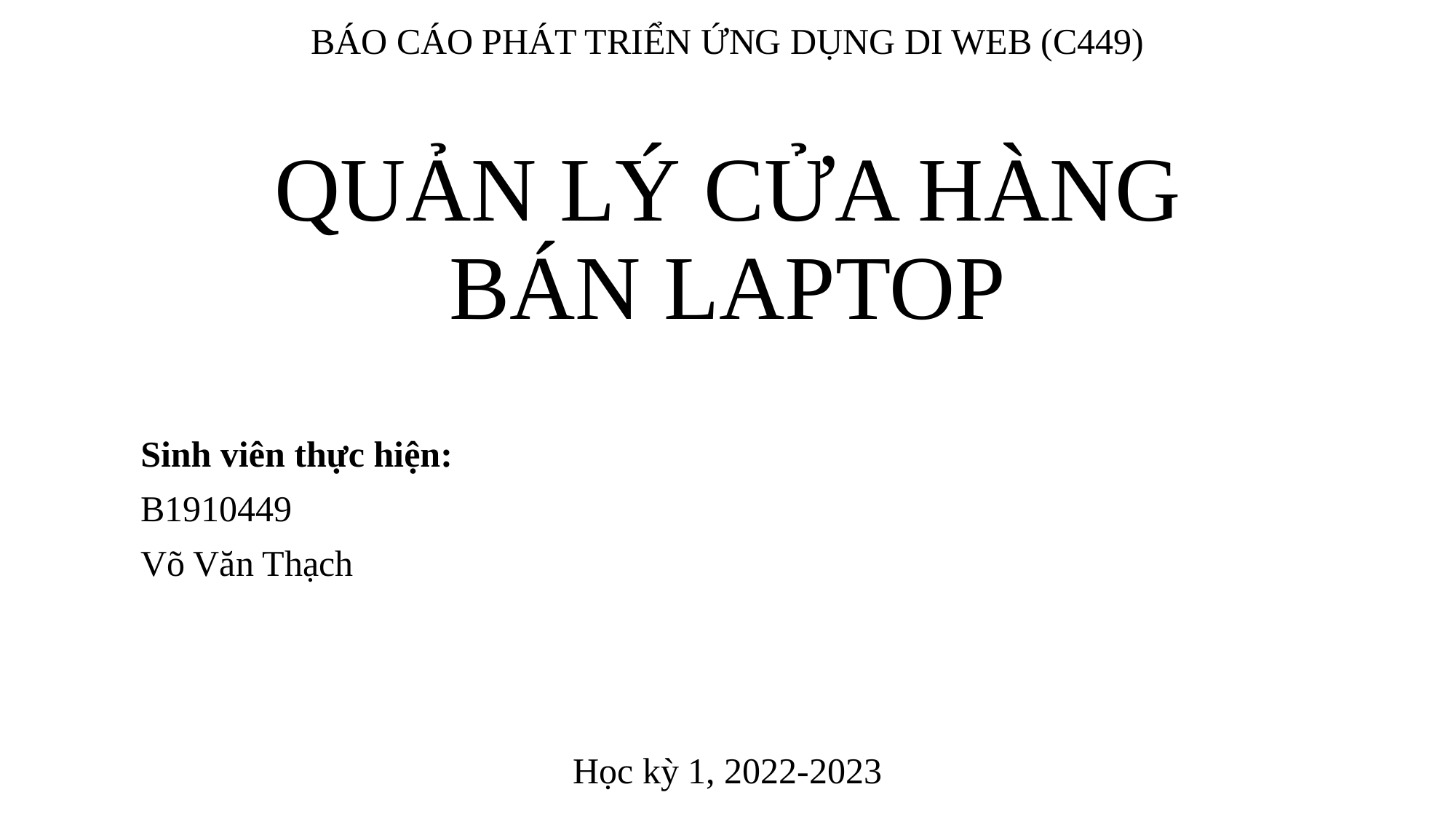

BÁO CÁO PHÁT TRIỂN ỨNG DỤNG DI WEB (C449)
# QUẢN LÝ CỬA HÀNG BÁN LAPTOP
Sinh viên thực hiện:
B1910449
Võ Văn Thạch
Học kỳ 1, 2022-2023